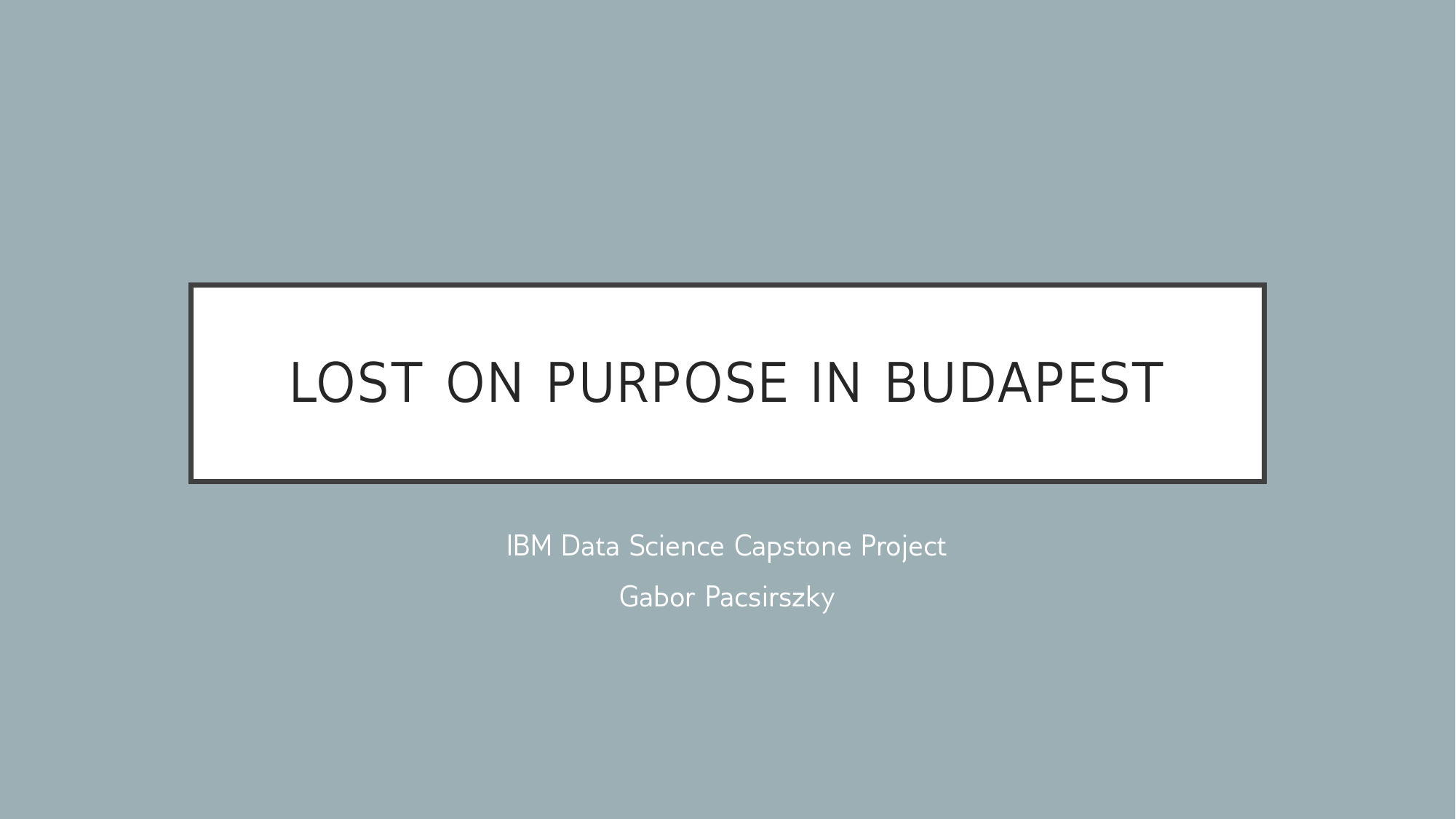

# Lost on purpose in budapest
IBM Data Science Capstone Project
Gabor Pacsirszky